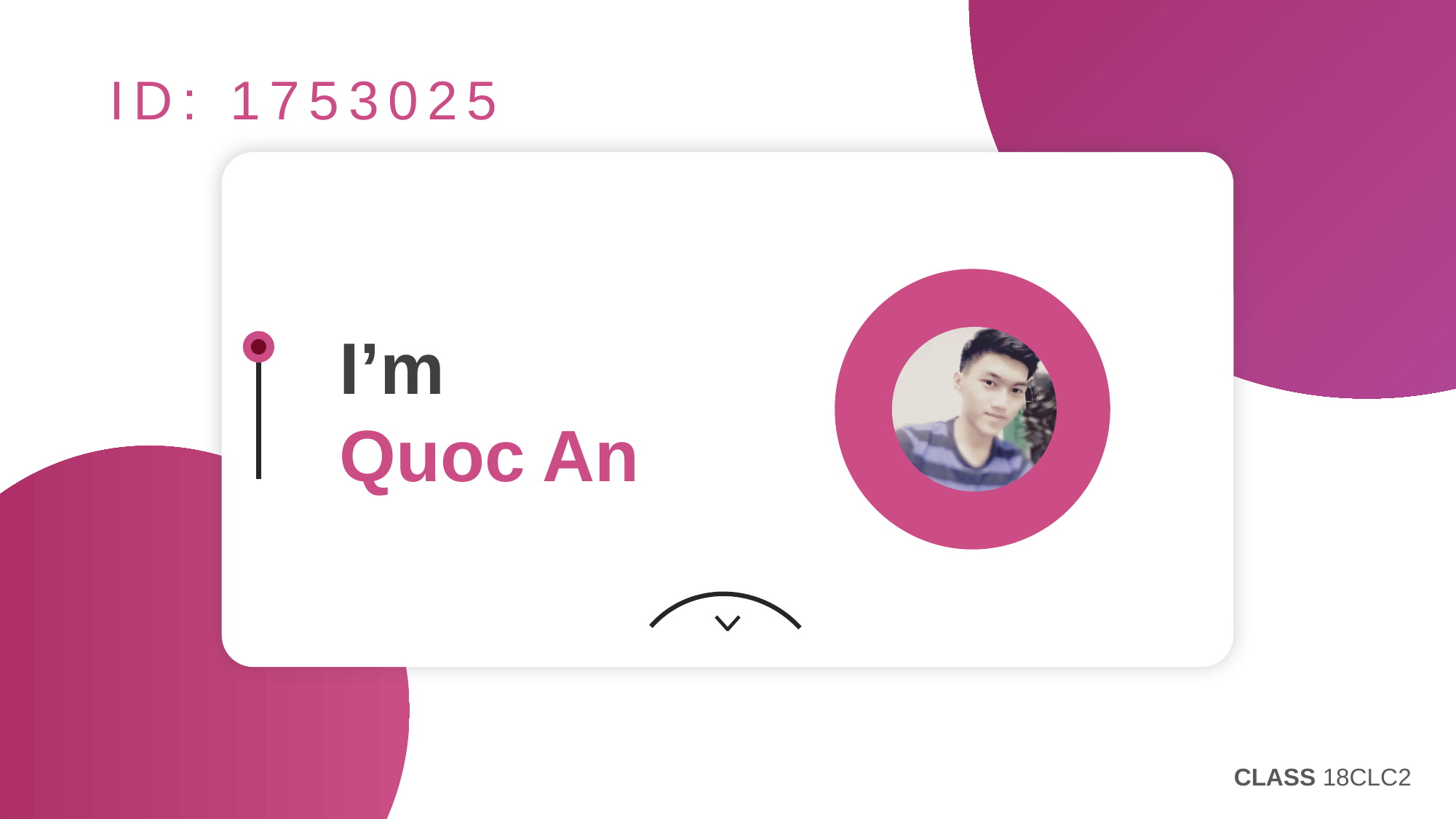

ID: 1753025

I’m
Quoc An

CLASS 18CLC2